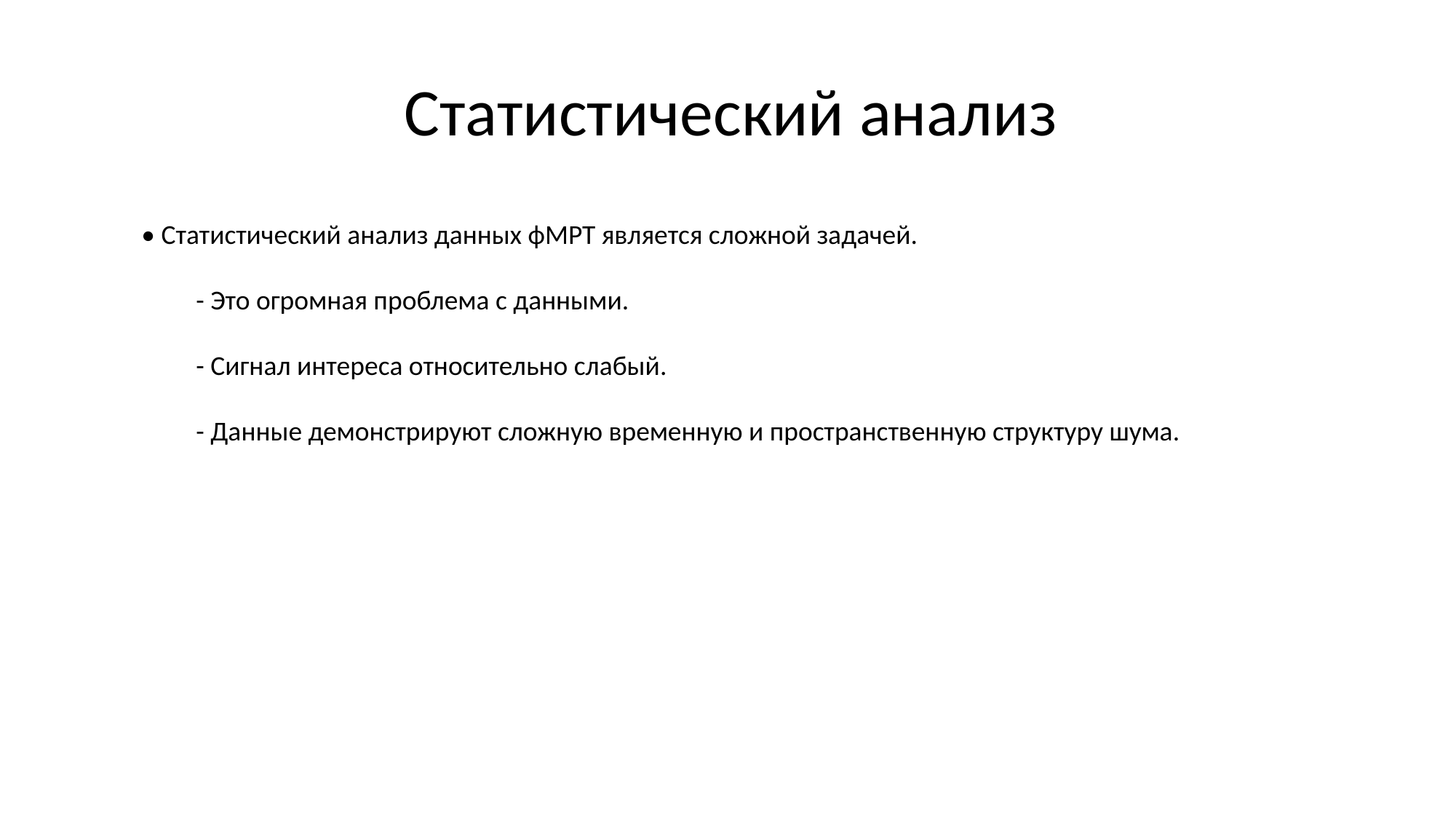

# Статистический анализ
• Статистический анализ данных фМРТ является сложной задачей.

- Это огромная проблема с данными.

- Сигнал интереса относительно слабый.

- Данные демонстрируют сложную временную и пространственную структуру шума.